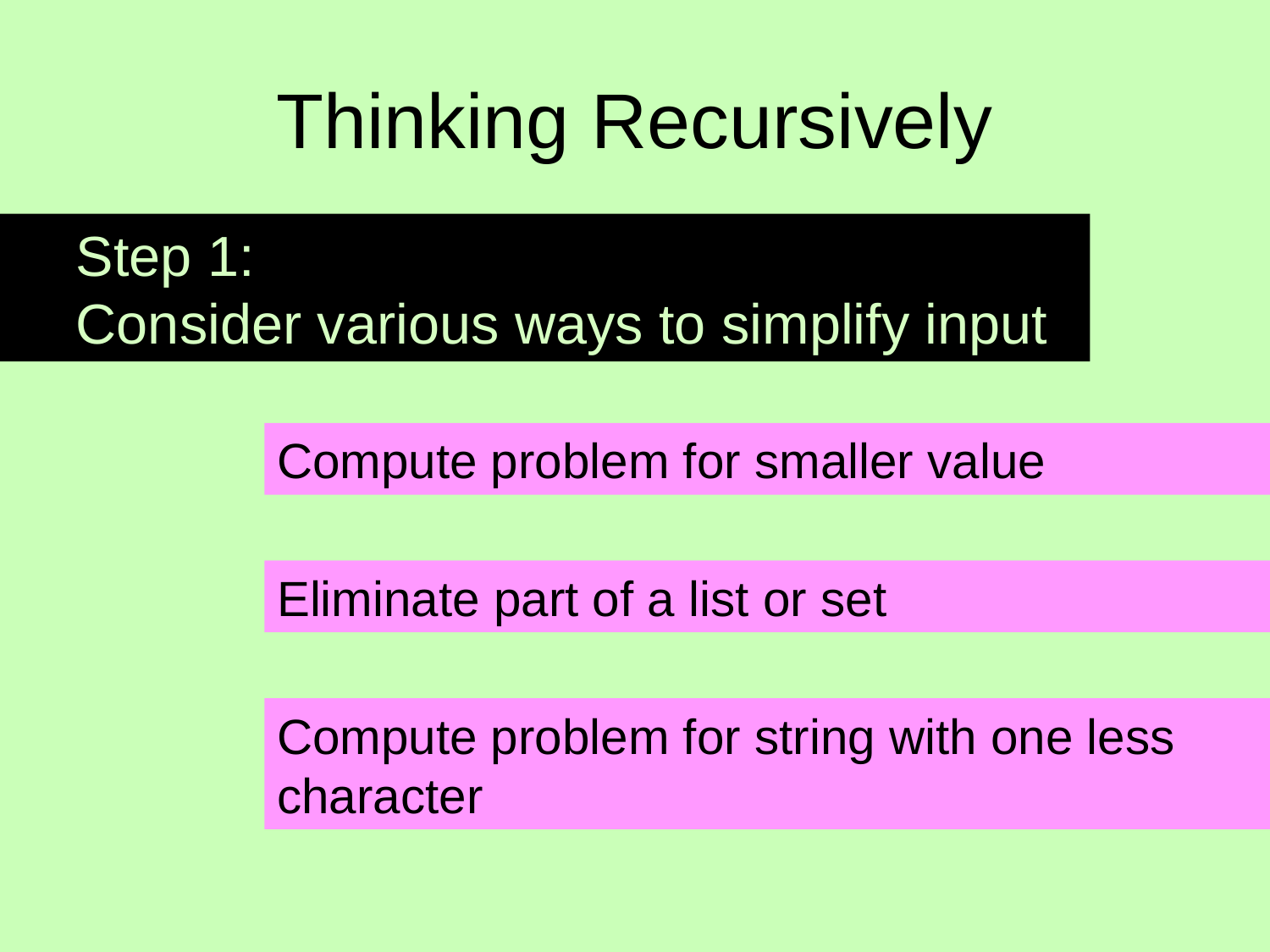

# Thinking Recursively
Step 1:
Consider various ways to simplify input
Compute problem for smaller value
Eliminate part of a list or set
Compute problem for string with one less character